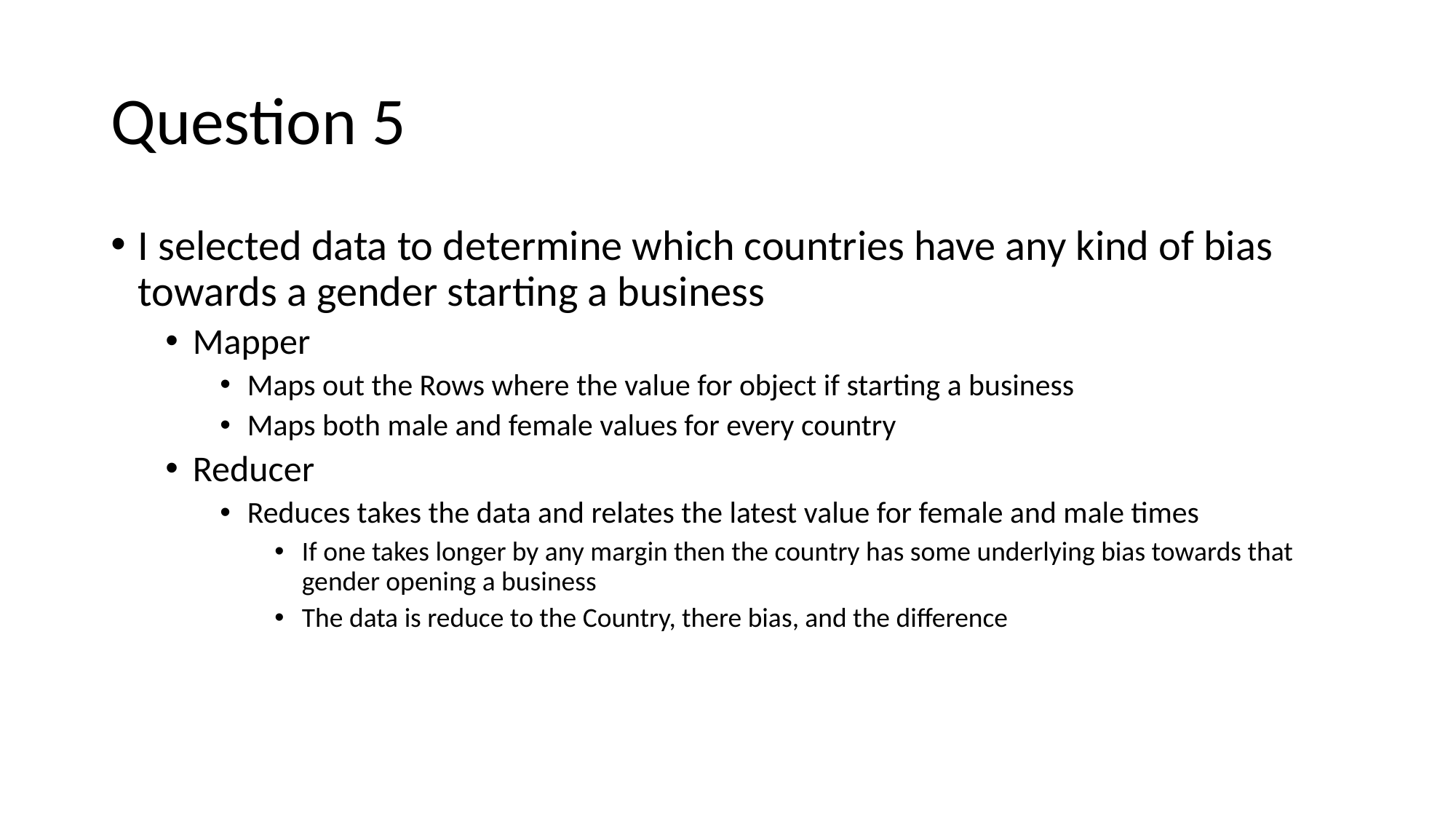

# Question 5
I selected data to determine which countries have any kind of bias towards a gender starting a business
Mapper
Maps out the Rows where the value for object if starting a business
Maps both male and female values for every country
Reducer
Reduces takes the data and relates the latest value for female and male times
If one takes longer by any margin then the country has some underlying bias towards that gender opening a business
The data is reduce to the Country, there bias, and the difference